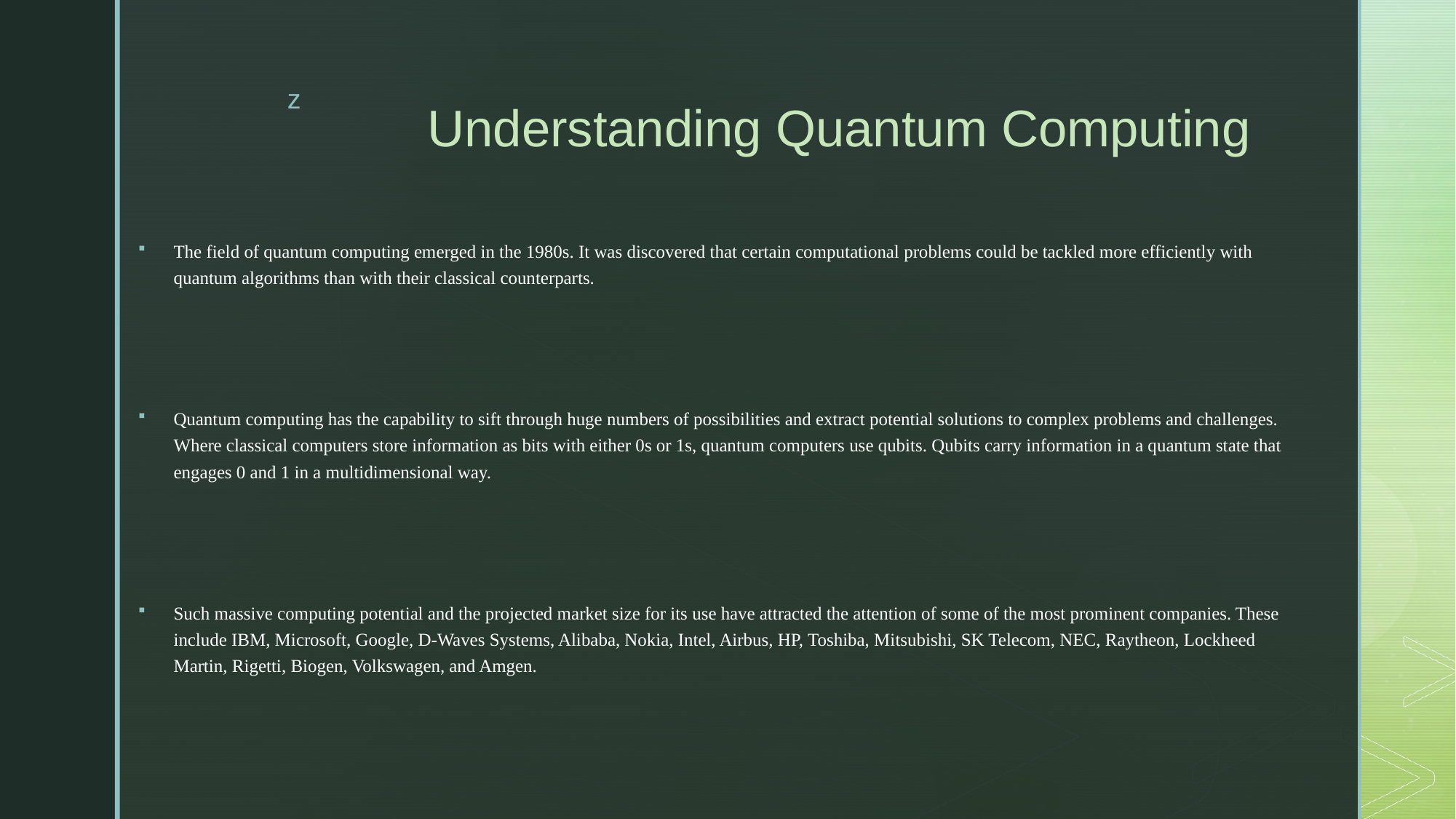

# Understanding Quantum Computing
The field of quantum computing emerged in the 1980s. It was discovered that certain computational problems could be tackled more efficiently with quantum algorithms than with their classical counterparts.

Quantum computing has the capability to sift through huge numbers of possibilities and extract potential solutions to complex problems and challenges. Where classical computers store information as bits with either 0s or 1s, quantum computers use qubits. Qubits carry information in a quantum state that engages 0 and 1 in a multidimensional way.

Such massive computing potential and the projected market size for its use have attracted the attention of some of the most prominent companies. These include IBM, Microsoft, Google, D-Waves Systems, Alibaba, Nokia, Intel, Airbus, HP, Toshiba, Mitsubishi, SK Telecom, NEC, Raytheon, Lockheed Martin, Rigetti, Biogen, Volkswagen, and Amgen.